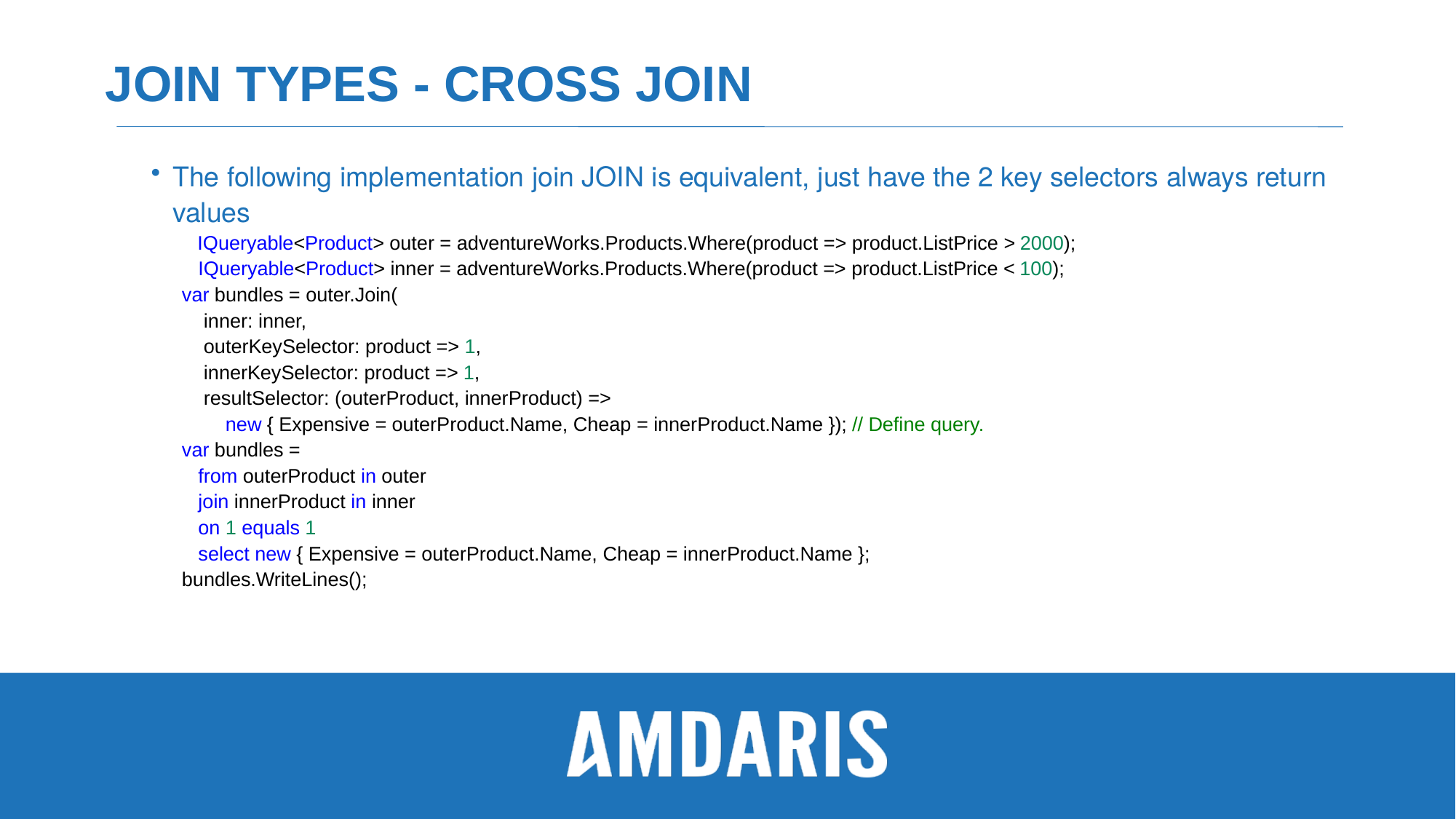

# JOIN Types - CROSS JOIN
The following implementation join JOIN is equivalent, just have the 2 key selectors always return values
  IQueryable<Product> outer = adventureWorks.Products.Where(product => product.ListPrice > 2000);
       IQueryable<Product> inner = adventureWorks.Products.Where(product => product.ListPrice < 100);
    var bundles = outer.Join(
        inner: inner,
        outerKeySelector: product => 1,
        innerKeySelector: product => 1,
        resultSelector: (outerProduct, innerProduct) =>
            new { Expensive = outerProduct.Name, Cheap = innerProduct.Name }); // Define query.
    var bundles =
       from outerProduct in outer
       join innerProduct in inner
       on 1 equals 1
       select new { Expensive = outerProduct.Name, Cheap = innerProduct.Name };
    bundles.WriteLines();